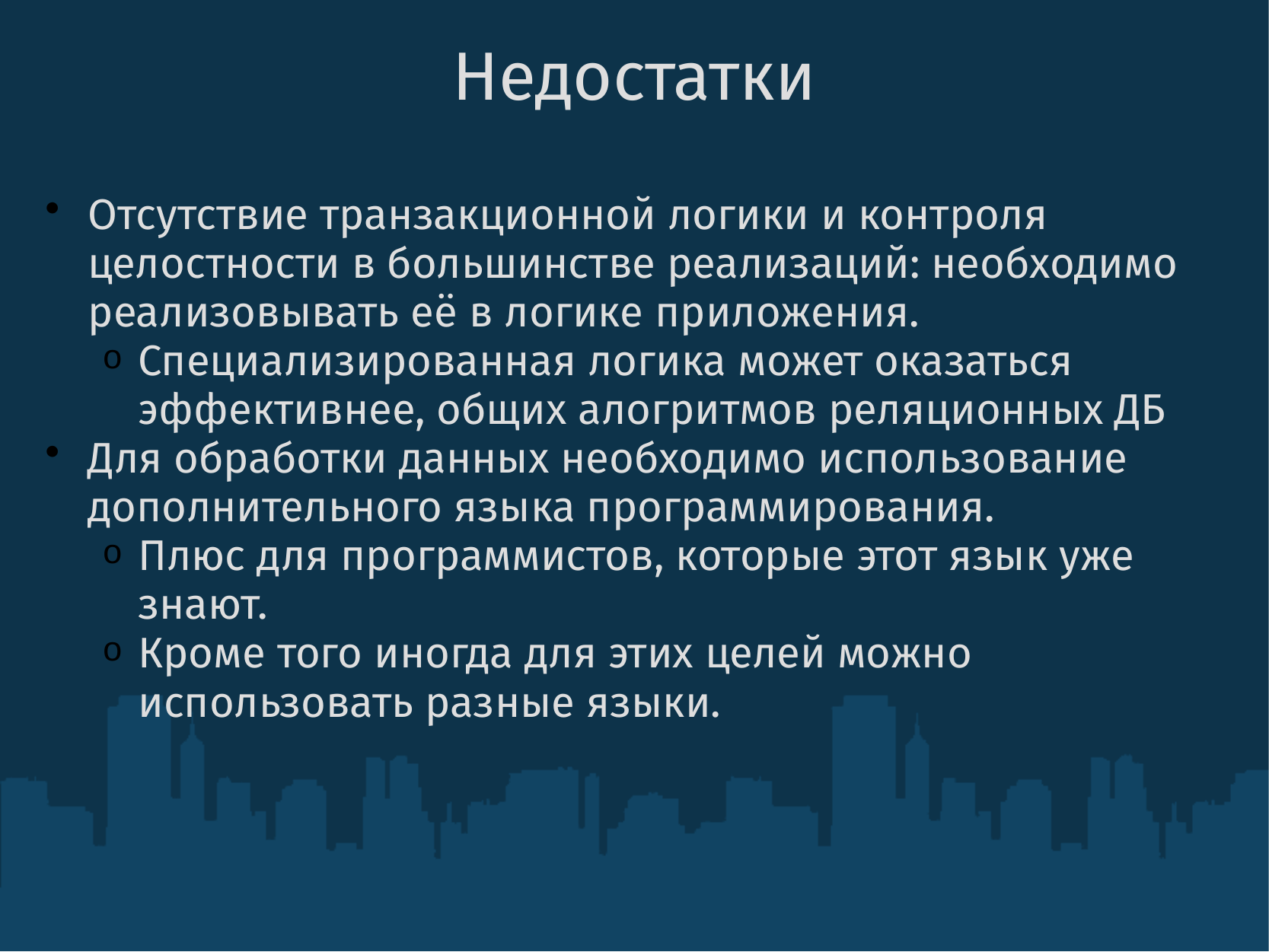

# Недостатки
Отсутствие транзакционной логики и контроля целостности в большинстве реализаций: необходимо реализовывать её в логике приложения.
Специализированная логика может оказаться эффективнее, общих алогритмов реляционных ДБ
Для обработки данных необходимо использование дополнительного языка программирования.
Плюс для программистов, которые этот язык уже знают.
Кроме того иногда для этих целей можно использовать разные языки.